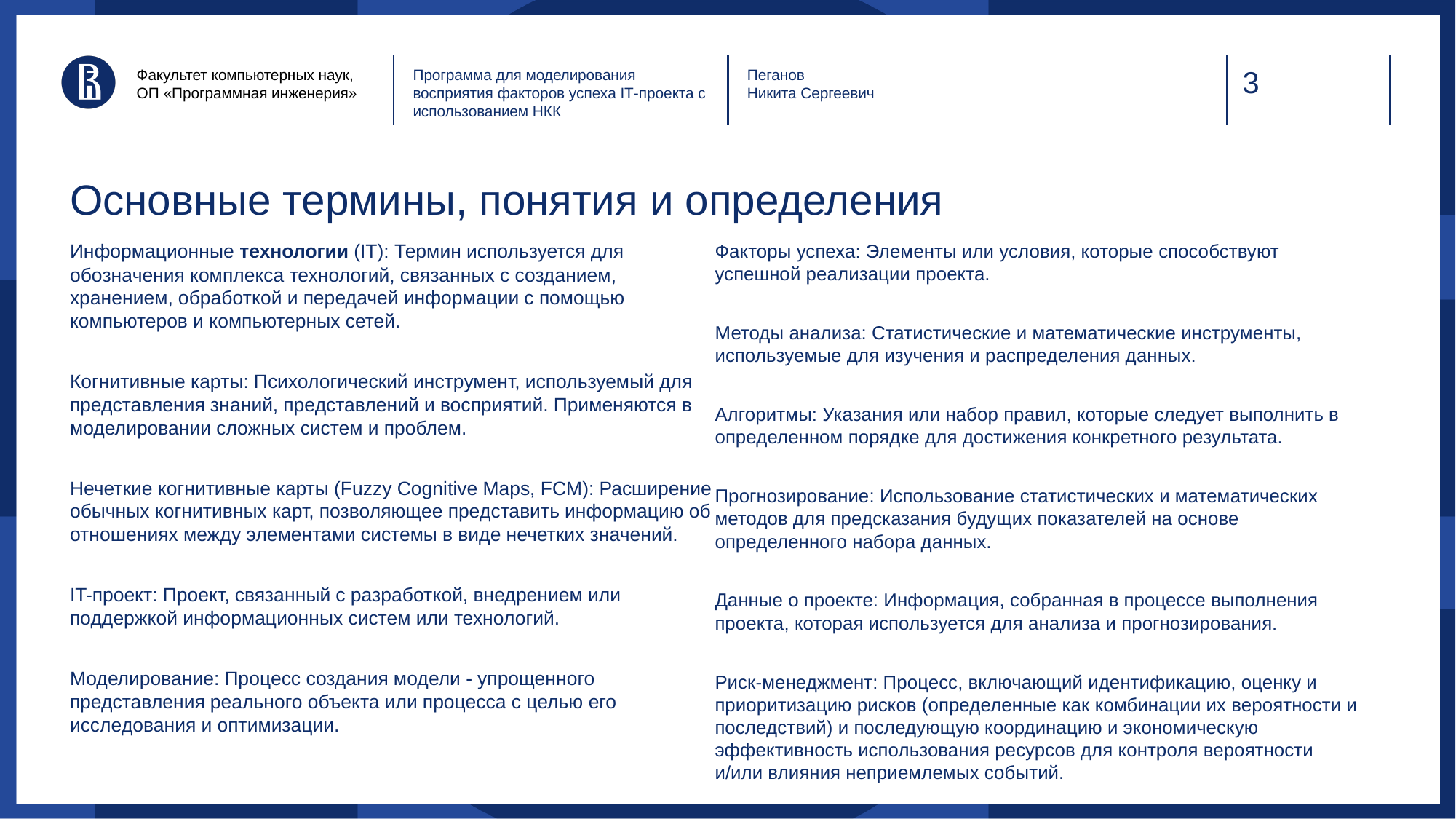

Факультет компьютерных наук,
ОП «Программная инженерия»
Программа для моделирования восприятия факторов успеха IТ-проекта с использованием НКК
Пеганов
Никита Сергеевич
# Основные термины, понятия и определения
Информационные технологии (IT): Термин используется для обозначения комплекса технологий, связанных с созданием, хранением, обработкой и передачей информации с помощью компьютеров и компьютерных сетей.
Когнитивные карты: Психологический инструмент, используемый для представления знаний, представлений и восприятий. Применяются в моделировании сложных систем и проблем.
Нечеткие когнитивные карты (Fuzzy Cognitive Maps, FCM): Расширение обычных когнитивных карт, позволяющее представить информацию об отношениях между элементами системы в виде нечетких значений.
IT-проект: Проект, связанный с разработкой, внедрением или поддержкой информационных систем или технологий.
Моделирование: Процесс создания модели - упрощенного представления реального объекта или процесса с целью его исследования и оптимизации.
Факторы успеха: Элементы или условия, которые способствуют успешной реализации проекта.
Методы анализа: Статистические и математические инструменты, используемые для изучения и распределения данных.
Алгоритмы: Указания или набор правил, которые следует выполнить в определенном порядке для достижения конкретного результата.
Прогнозирование: Использование статистических и математических методов для предсказания будущих показателей на основе определенного набора данных.
Данные о проекте: Информация, собранная в процессе выполнения проекта, которая используется для анализа и прогнозирования.
Риск-менеджмент: Процесс, включающий идентификацию, оценку и приоритизацию рисков (определенные как комбинации их вероятности и последствий) и последующую координацию и экономическую эффективность использования ресурсов для контроля вероятности и/или влияния неприемлемых событий.